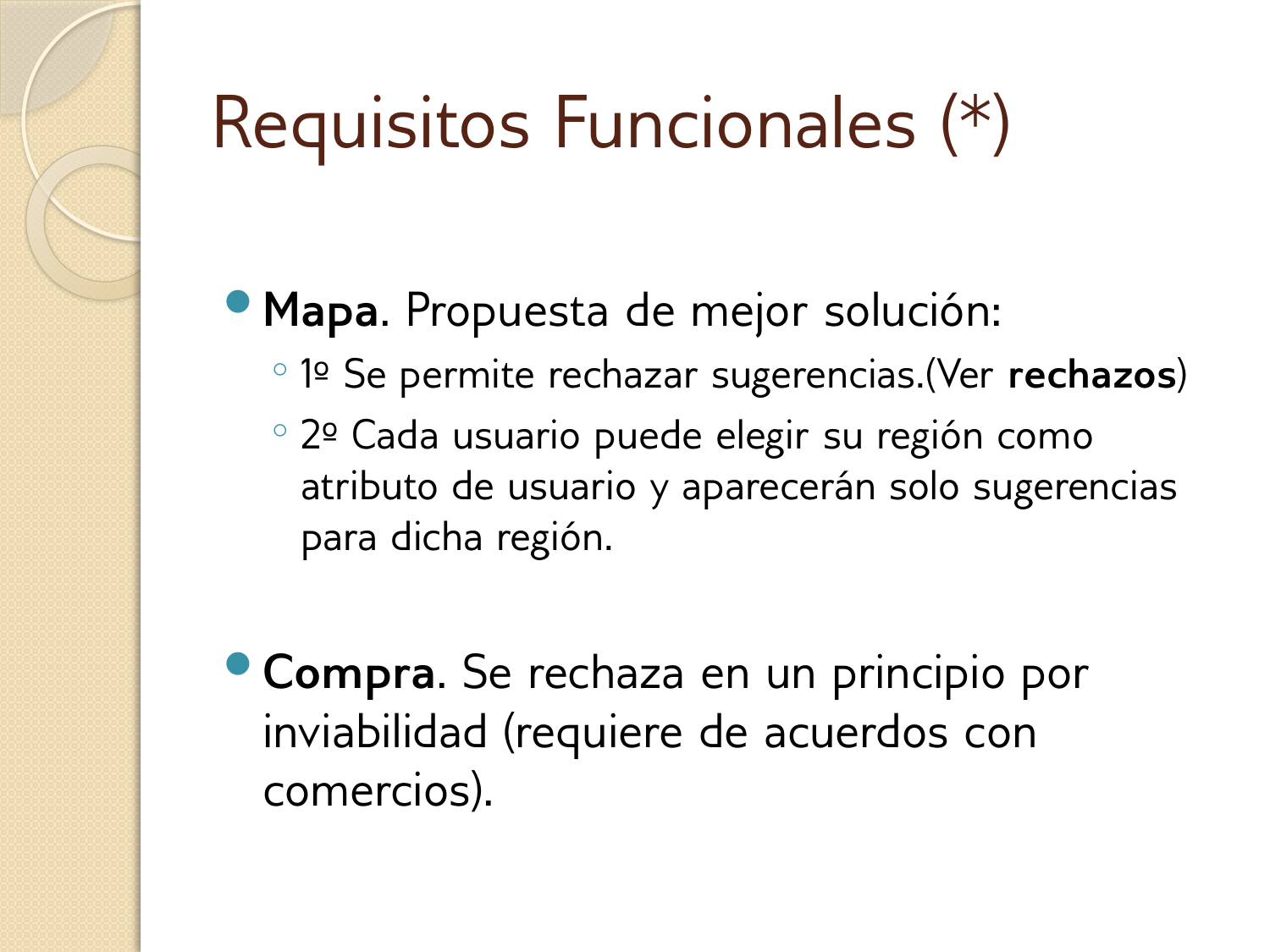

# Requisitos Funcionales (*)

Mapa. Propuesta de mejor solución:
1º Se permite rechazar sugerencias.(Ver rechazos)
2º Cada usuario puede elegir su región como atributo de usuario y aparecerán solo sugerencias para dicha región.

Compra. Se rechaza en un principio por inviabilidad (requiere de acuerdos con comercios).